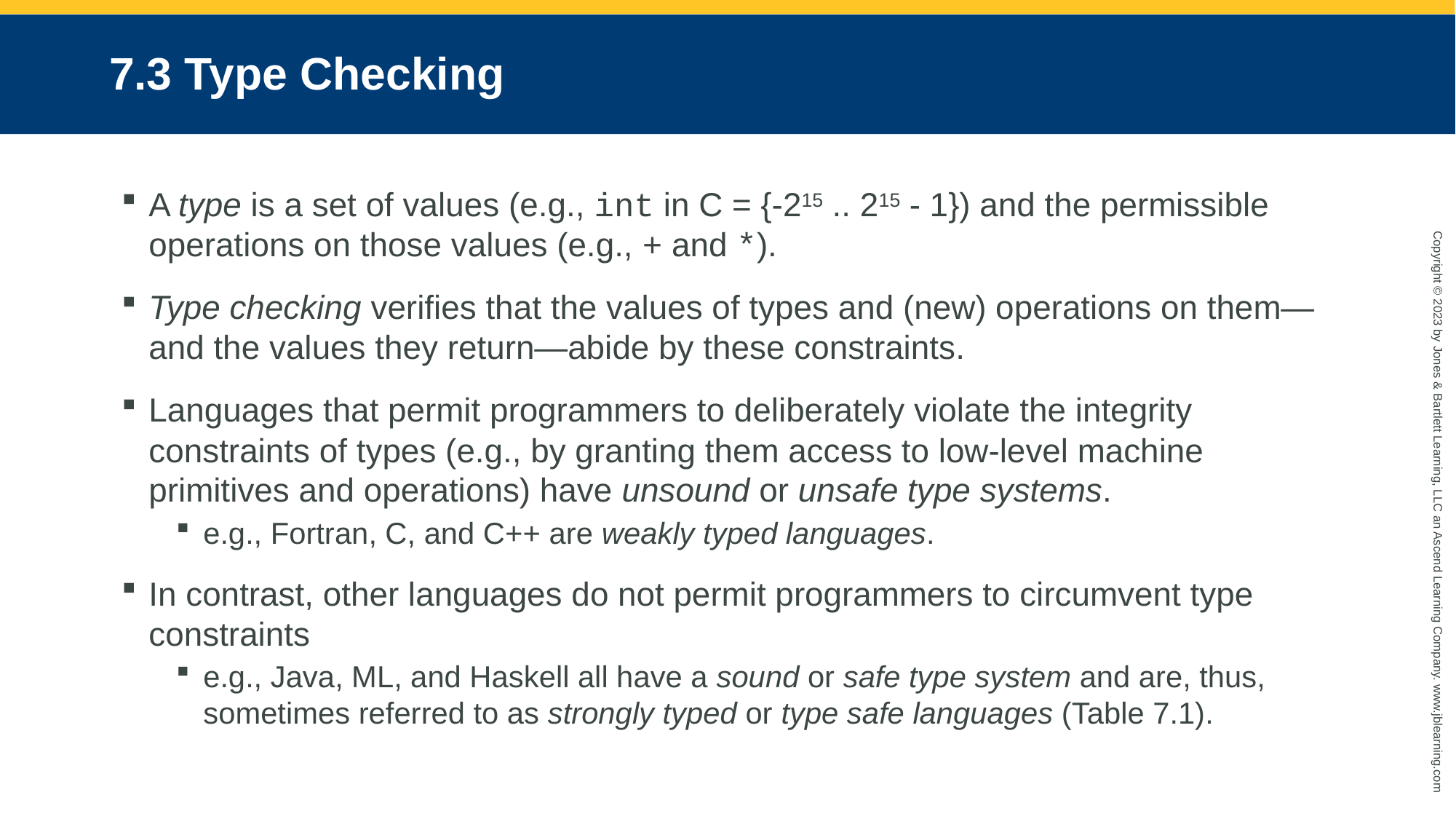

# 7.3 Type Checking
A type is a set of values (e.g., int in C = {-215 .. 215 - 1}) and the permissible operations on those values (e.g., + and *).
Type checking verifies that the values of types and (new) operations on them—and the values they return—abide by these constraints.
Languages that permit programmers to deliberately violate the integrity constraints of types (e.g., by granting them access to low-level machine primitives and operations) have unsound or unsafe type systems.
e.g., Fortran, C, and C++ are weakly typed languages.
In contrast, other languages do not permit programmers to circumvent type constraints
e.g., Java, ML, and Haskell all have a sound or safe type system and are, thus, sometimes referred to as strongly typed or type safe languages (Table 7.1).